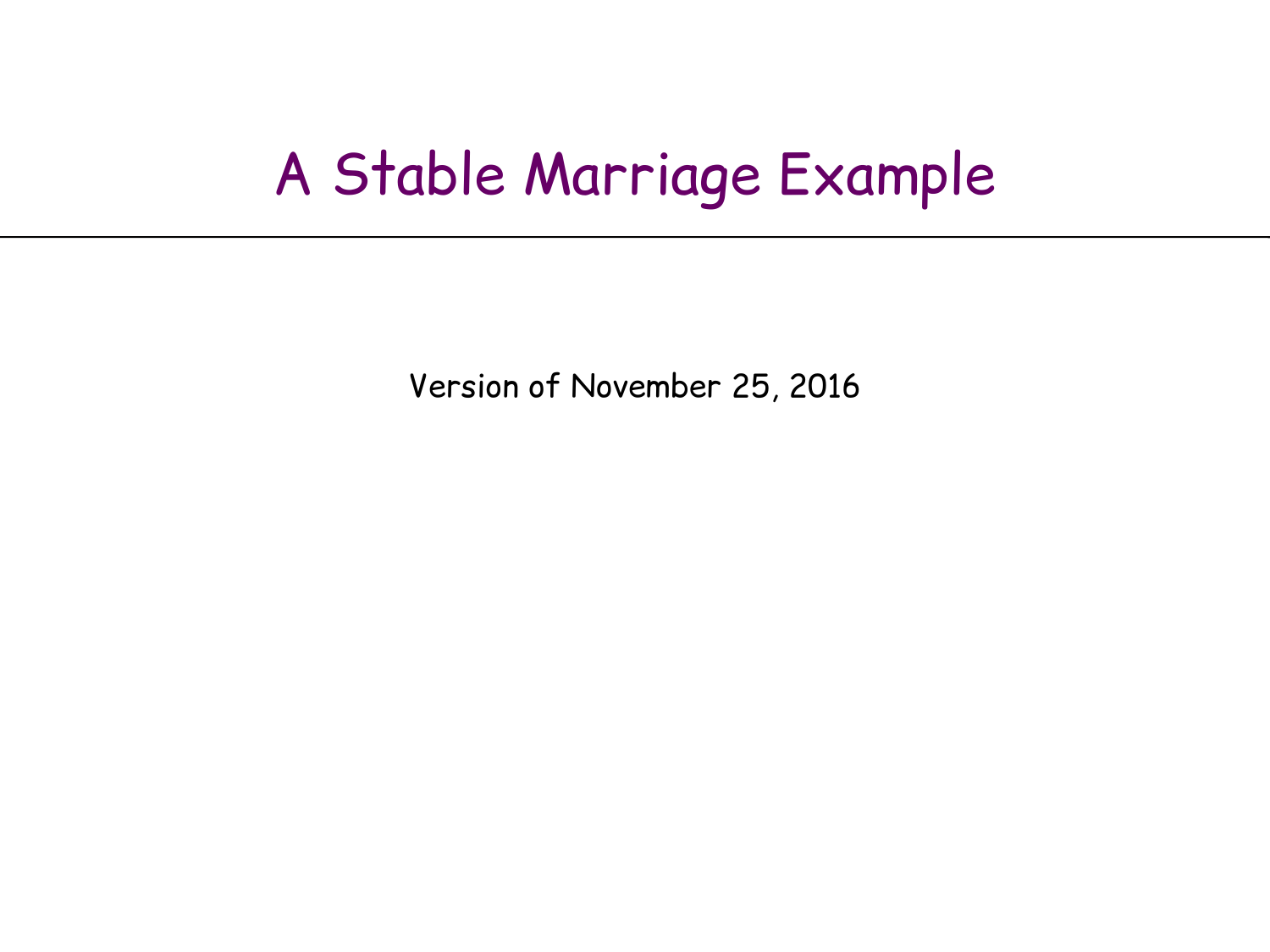

# A Stable Marriage Example
Version of November 25, 2016